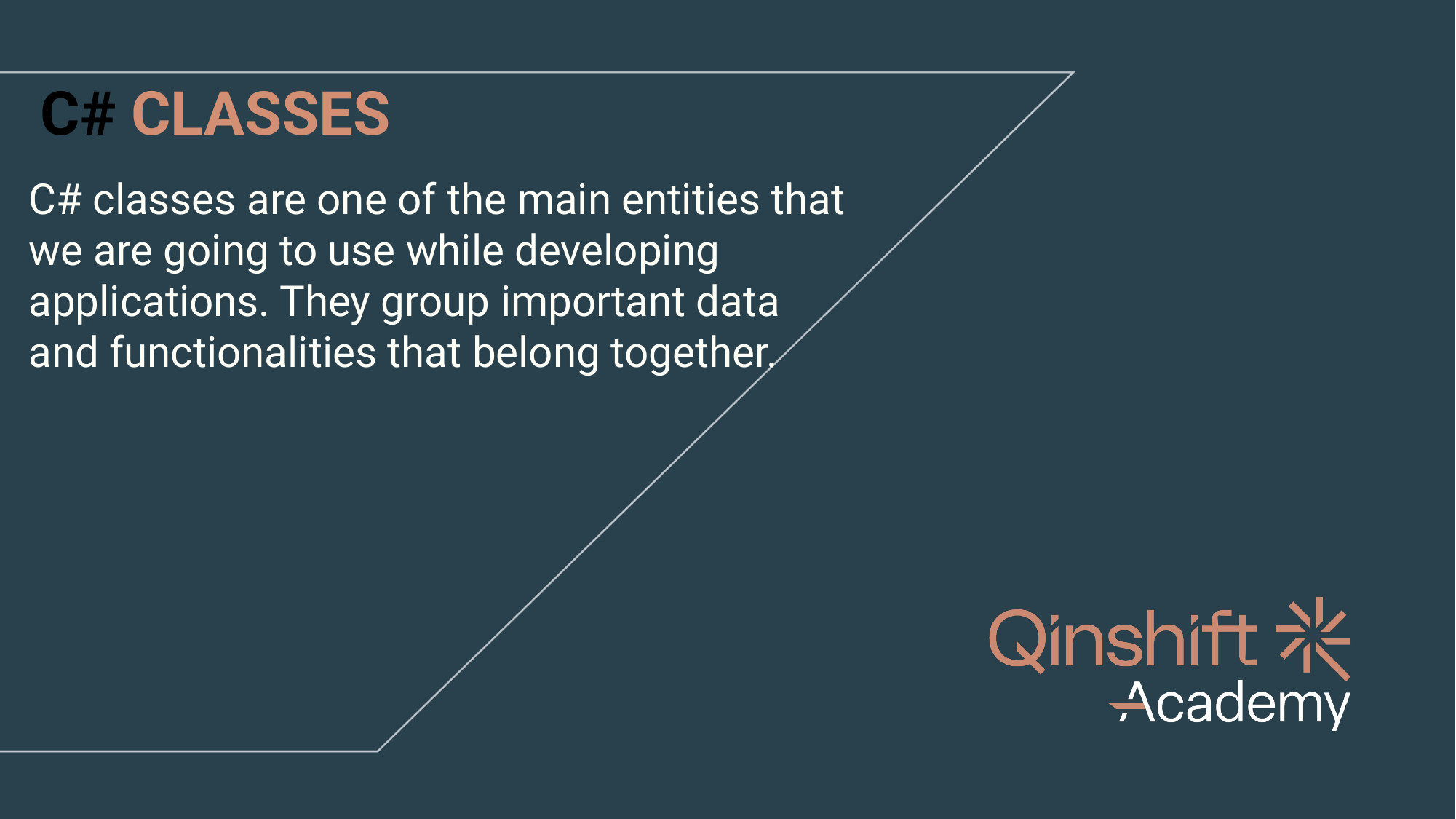

# C# CLASSES
C# classes are one of the main entities that
we are going to use while developing applications. They group important data
and functionalities that belong together.